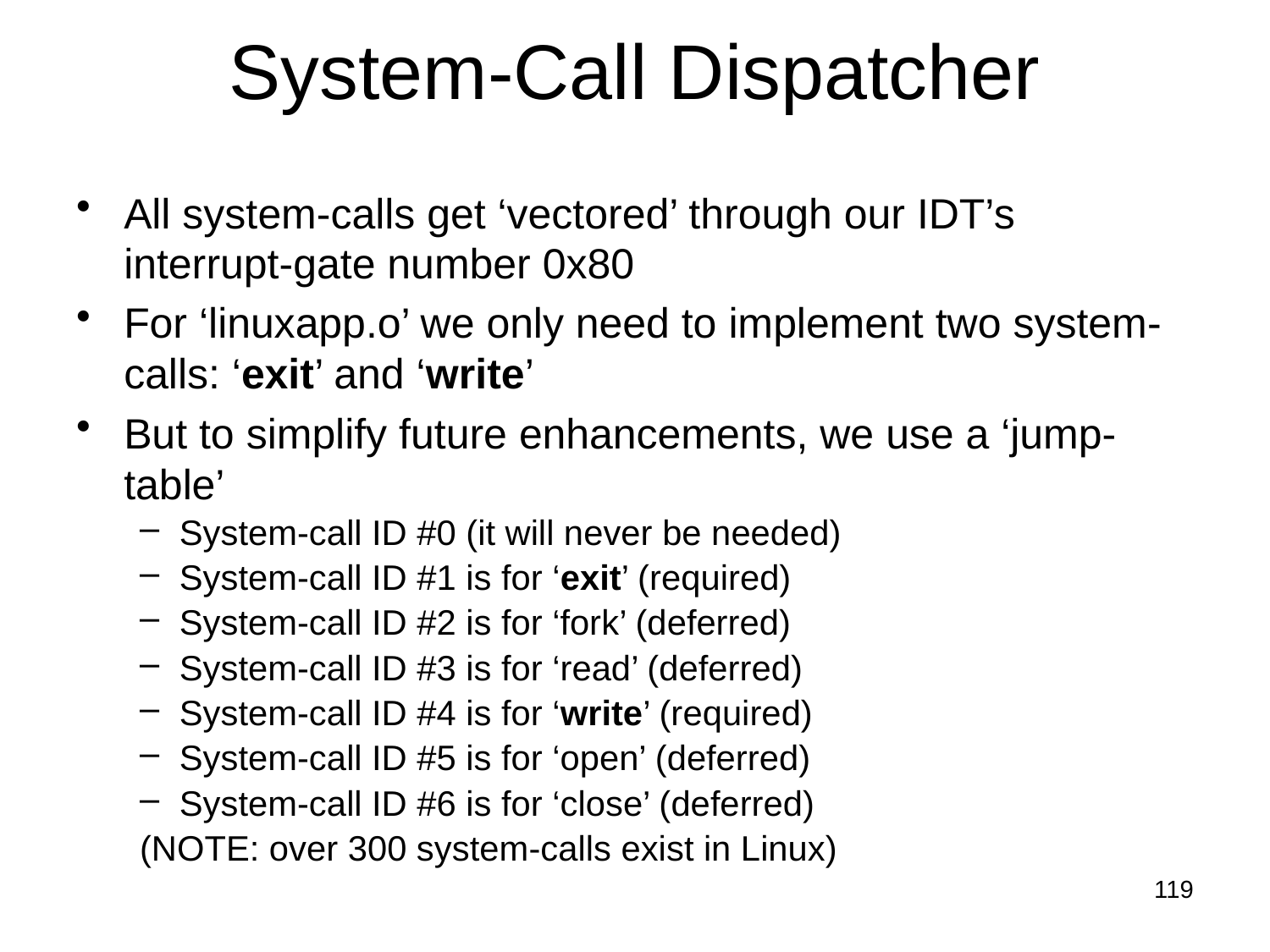

# System-Call Dispatcher
All system-calls get ‘vectored’ through our IDT’s interrupt-gate number 0x80
For ‘linuxapp.o’ we only need to implement two system-calls: ‘exit’ and ‘write’
But to simplify future enhancements, we use a ‘jump-table’
System-call ID #0 (it will never be needed)
System-call ID #1 is for ‘exit’ (required)
System-call ID #2 is for ‘fork’ (deferred)
System-call ID #3 is for ‘read’ (deferred)
System-call ID #4 is for ‘write’ (required)
System-call ID #5 is for ‘open’ (deferred)
System-call ID #6 is for ‘close’ (deferred)
(NOTE: over 300 system-calls exist in Linux)

119